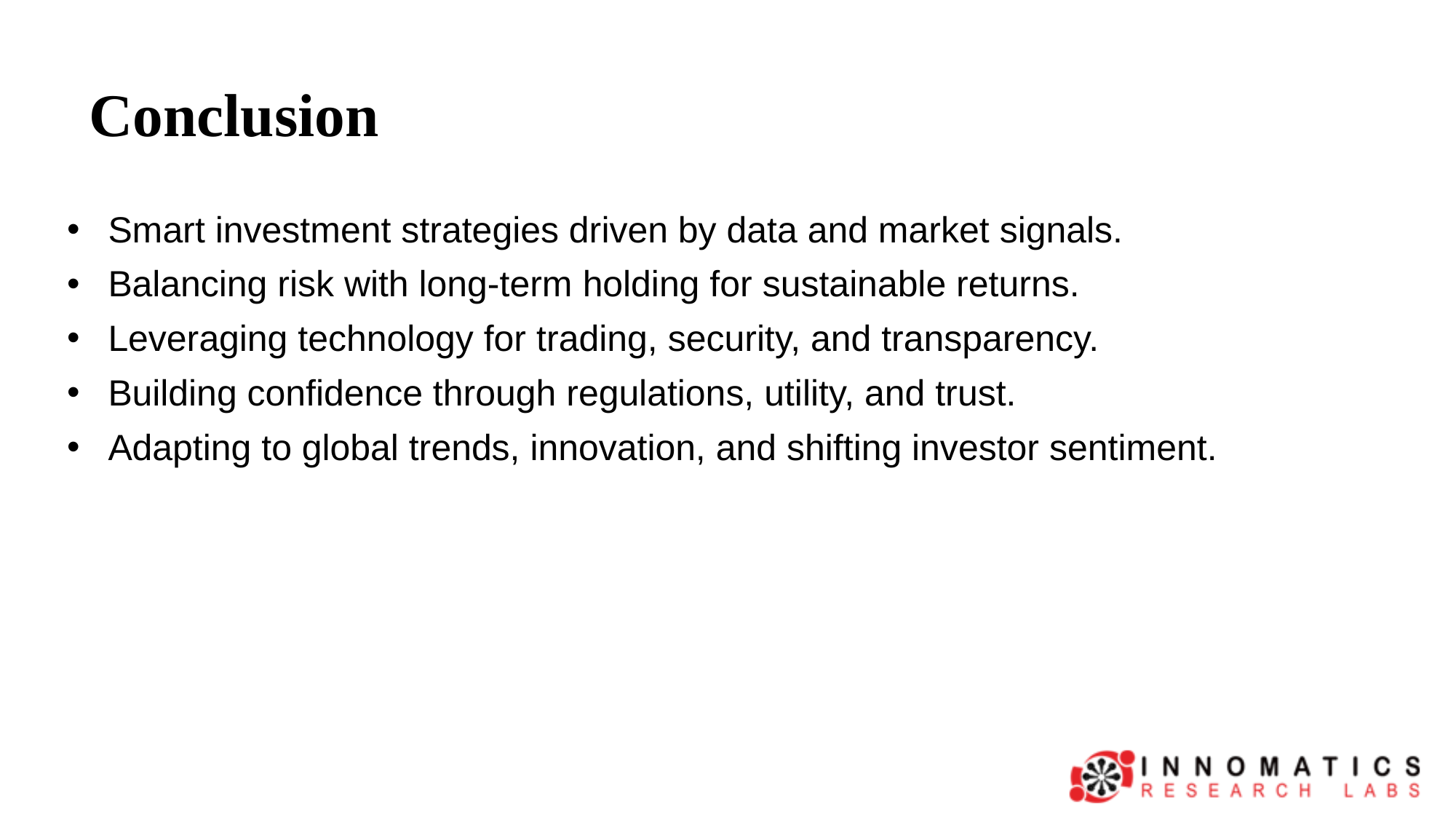

# Conclusion
Smart investment strategies driven by data and market signals.
Balancing risk with long-term holding for sustainable returns.
Leveraging technology for trading, security, and transparency.
Building confidence through regulations, utility, and trust.
Adapting to global trends, innovation, and shifting investor sentiment.